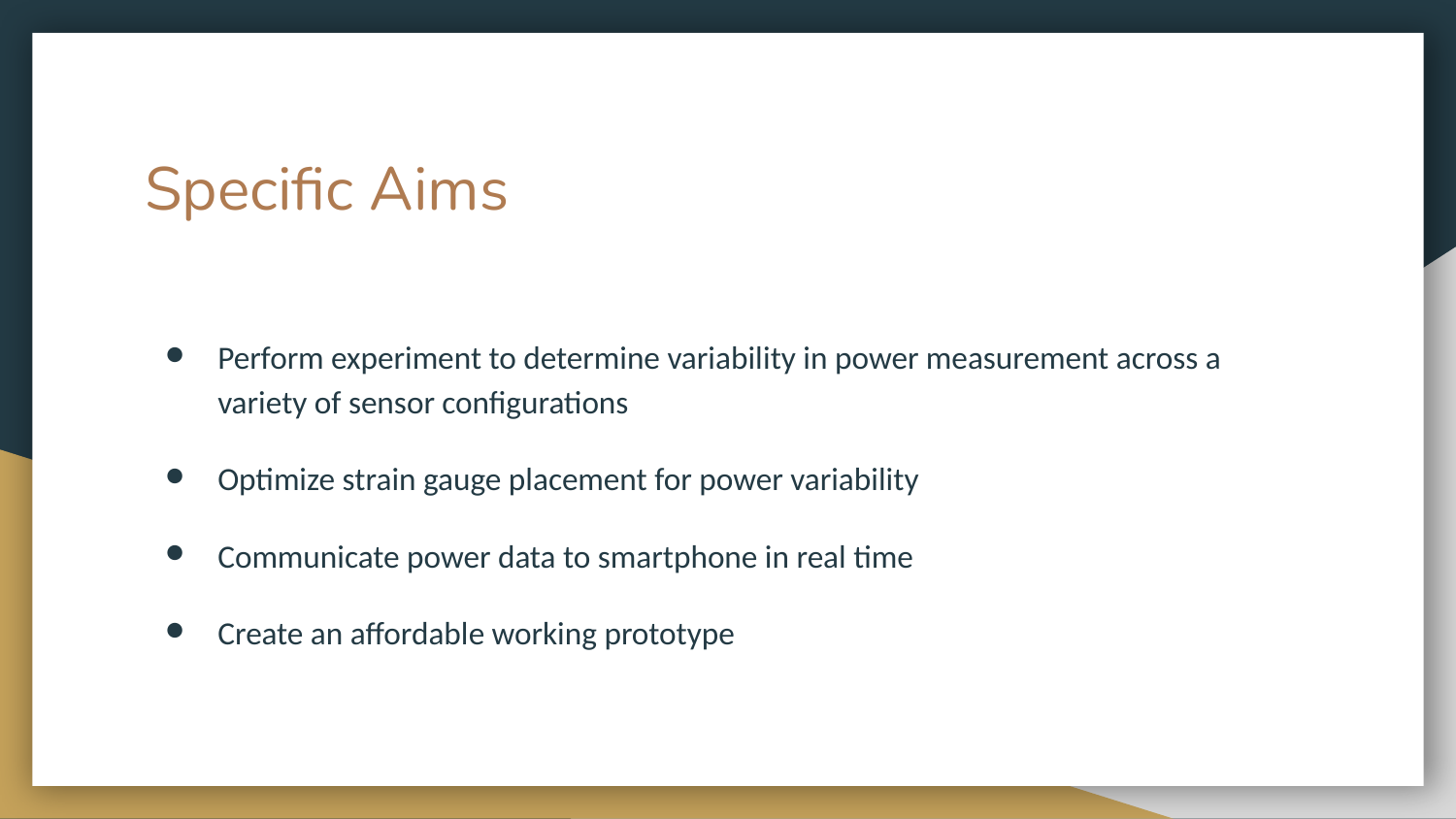

# Specific Aims
Perform experiment to determine variability in power measurement across a variety of sensor configurations
Optimize strain gauge placement for power variability
Communicate power data to smartphone in real time
Create an affordable working prototype